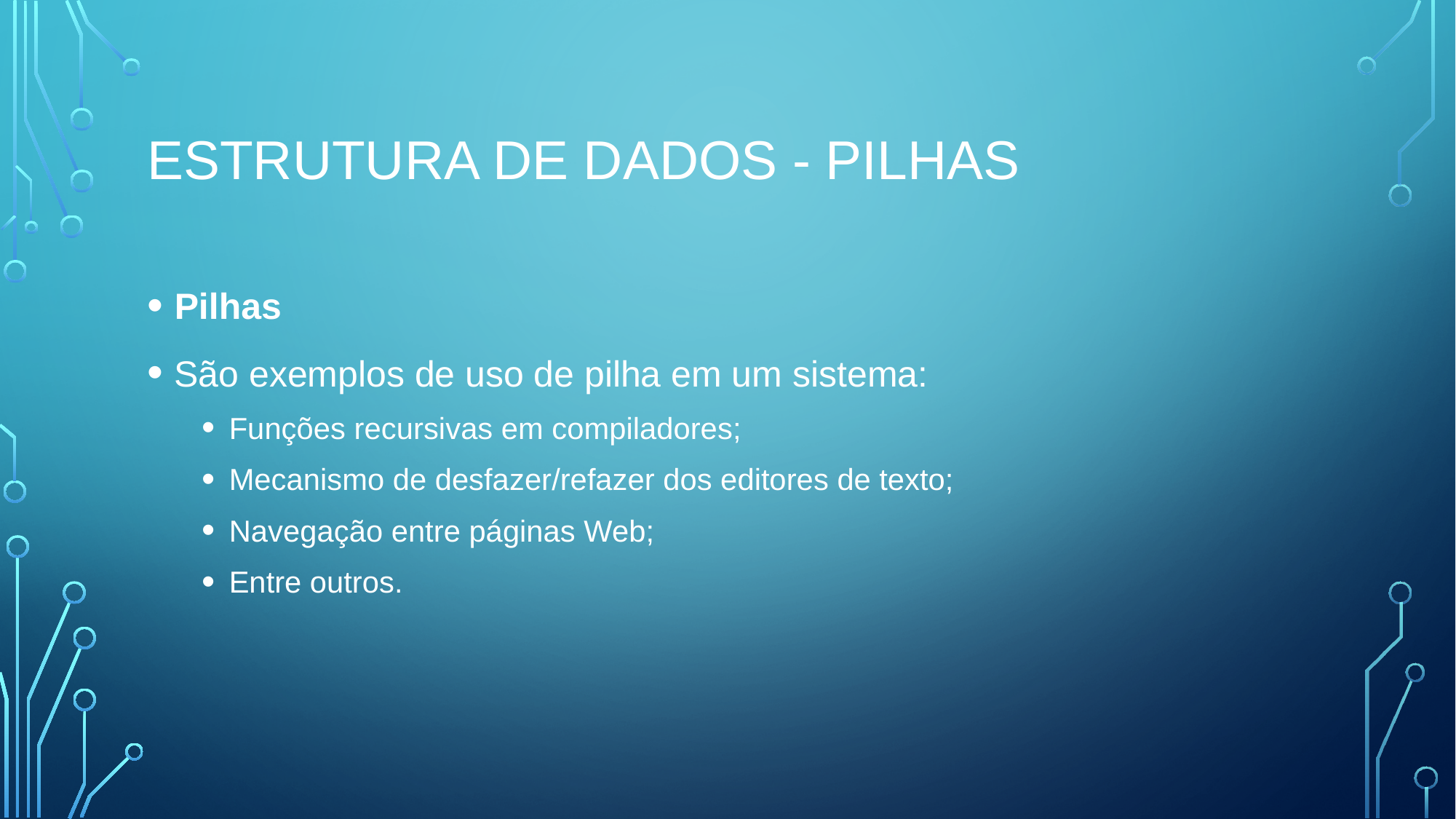

# Estrutura de dados - Pilhas
Pilhas
São exemplos de uso de pilha em um sistema:
Funções recursivas em compiladores;
Mecanismo de desfazer/refazer dos editores de texto;
Navegação entre páginas Web;
Entre outros.